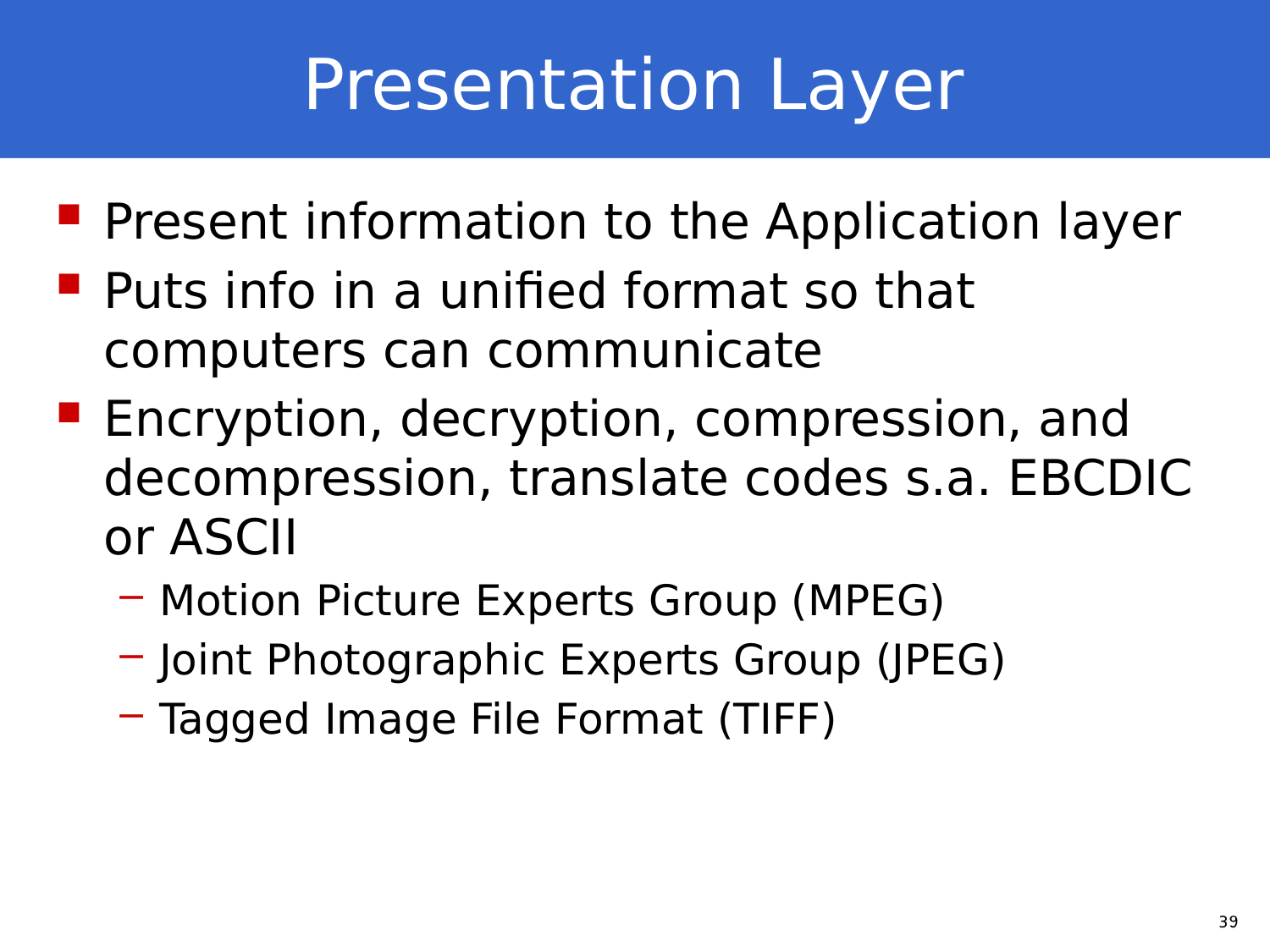

# Presentation Layer
Present information to the Application layer
Puts info in a unified format so that computers can communicate
Encryption, decryption, compression, and decompression, translate codes s.a. EBCDIC or ASCII
Motion Picture Experts Group (MPEG)
Joint Photographic Experts Group (JPEG)
Tagged Image File Format (TIFF)